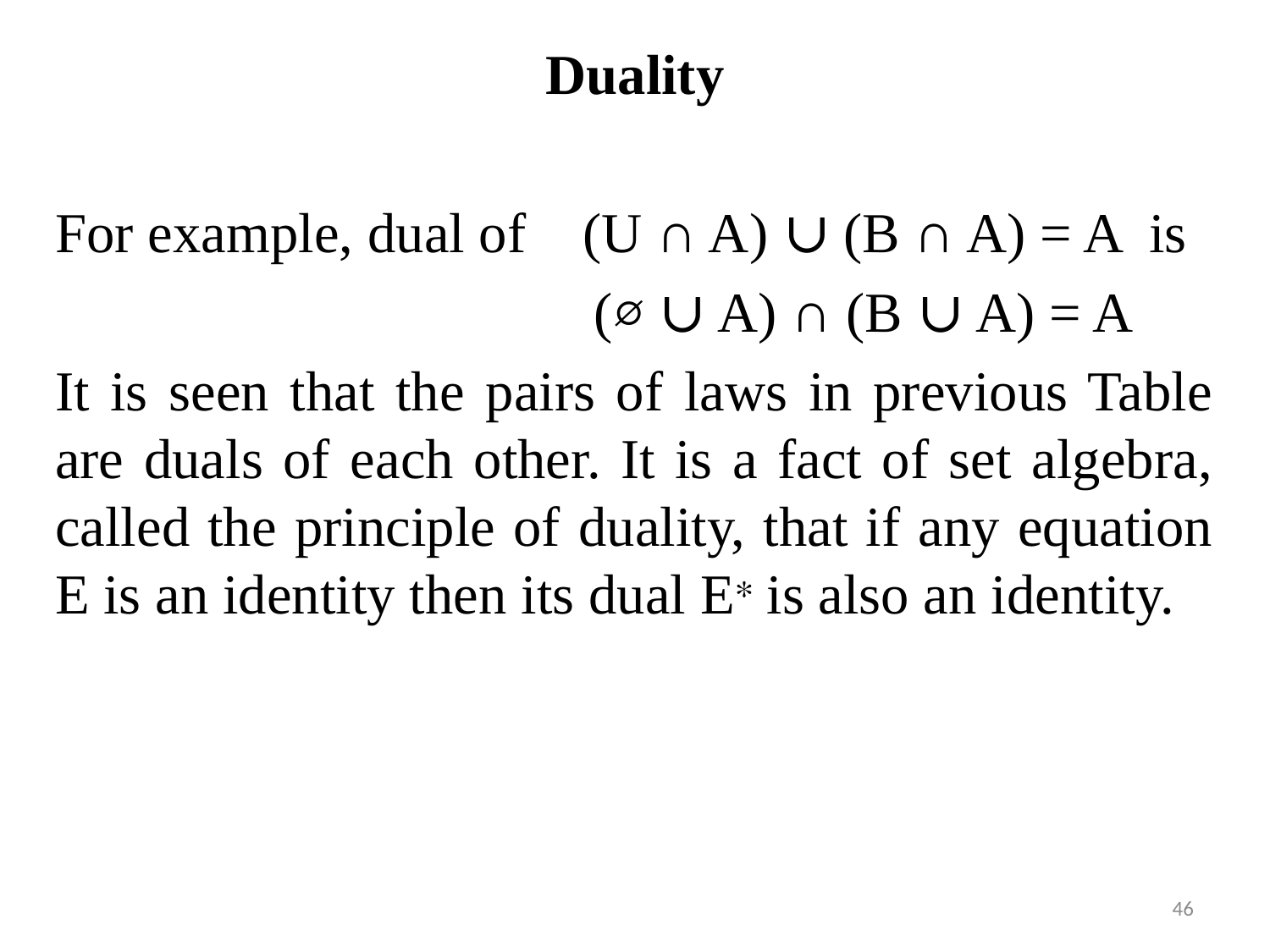

Duality

For example, dual of    (U ∩ A) ∪ (B ∩ A) = A  is
                                      (∅ ∪ A) ∩ (B ∪ A) = A
It is seen that the pairs of laws in previous Table are duals of each other. It is a fact of set algebra, called the principle of duality, that if any equation E is an identity then its dual E∗ is also an identity.
46